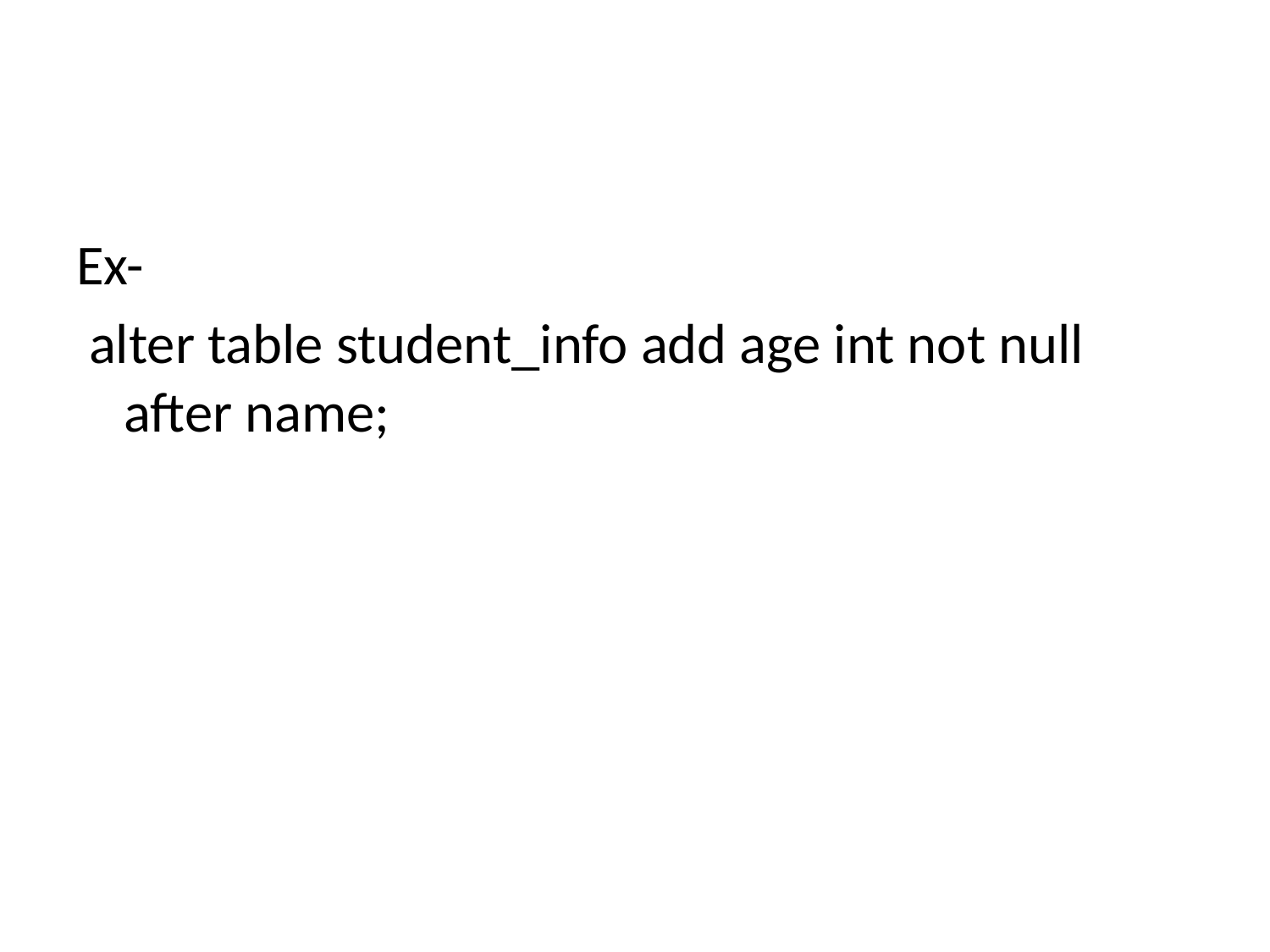

#
Ex-
 alter table student_info add age int not null after name;